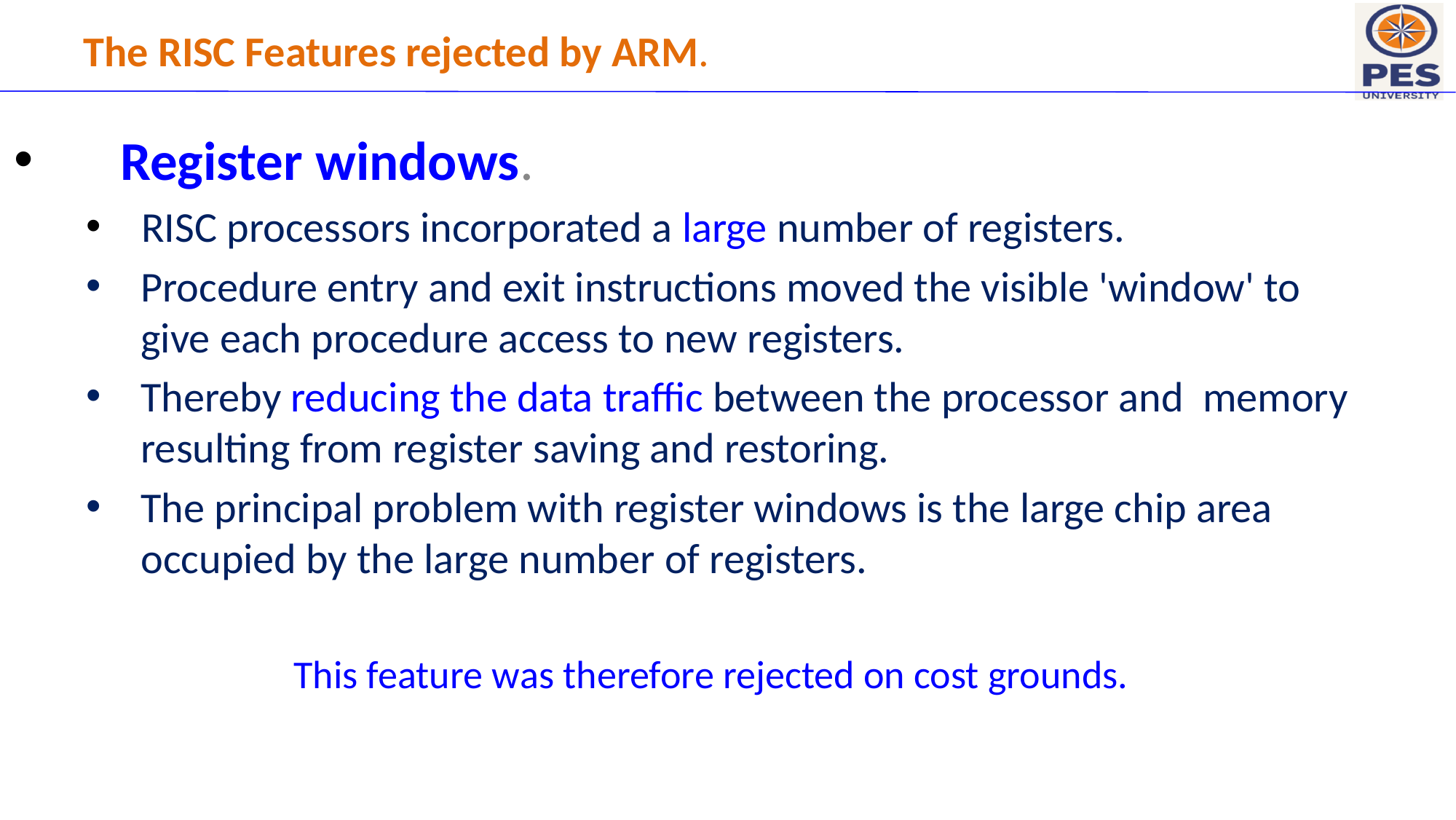

The RISC Features rejected by ARM.
       Register windows.
 RISC processors incorporated a large number of registers.
Procedure entry and exit instructions moved the visible 'window' to    give each procedure access to new registers.
Thereby reducing the data traffic between the processor and  memory resulting from register saving and restoring.
The principal problem with register windows is the large chip area occupied by the large number of registers.

       This feature was therefore rejected on cost grounds.